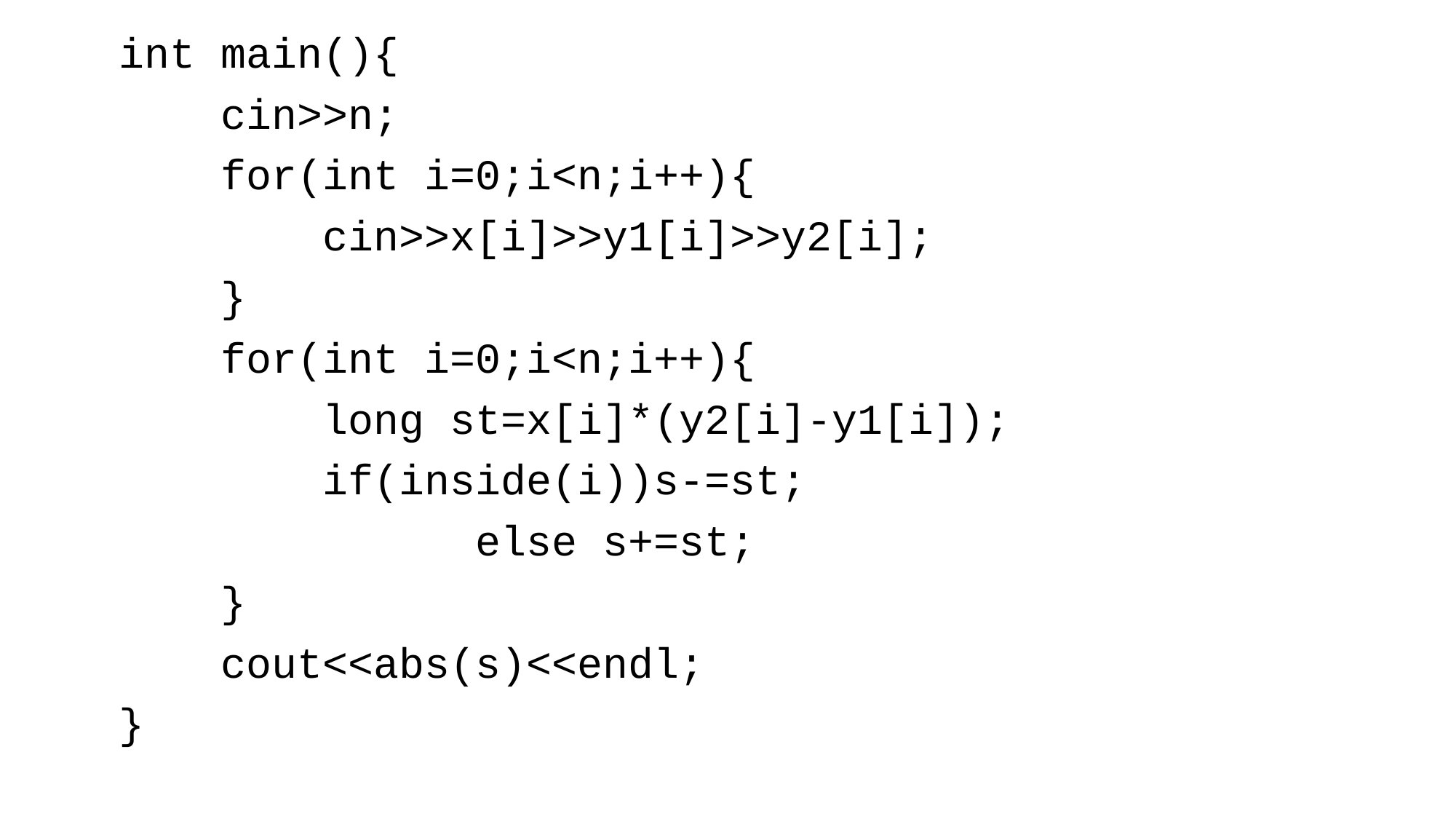

int main(){
    cin>>n;
    for(int i=0;i<n;i++){
        cin>>x[i]>>y1[i]>>y2[i];
    }
    for(int i=0;i<n;i++){
        long st=x[i]*(y2[i]-y1[i]);
        if(inside(i))s-=st;
              else s+=st;
    }
    cout<<abs(s)<<endl;
}